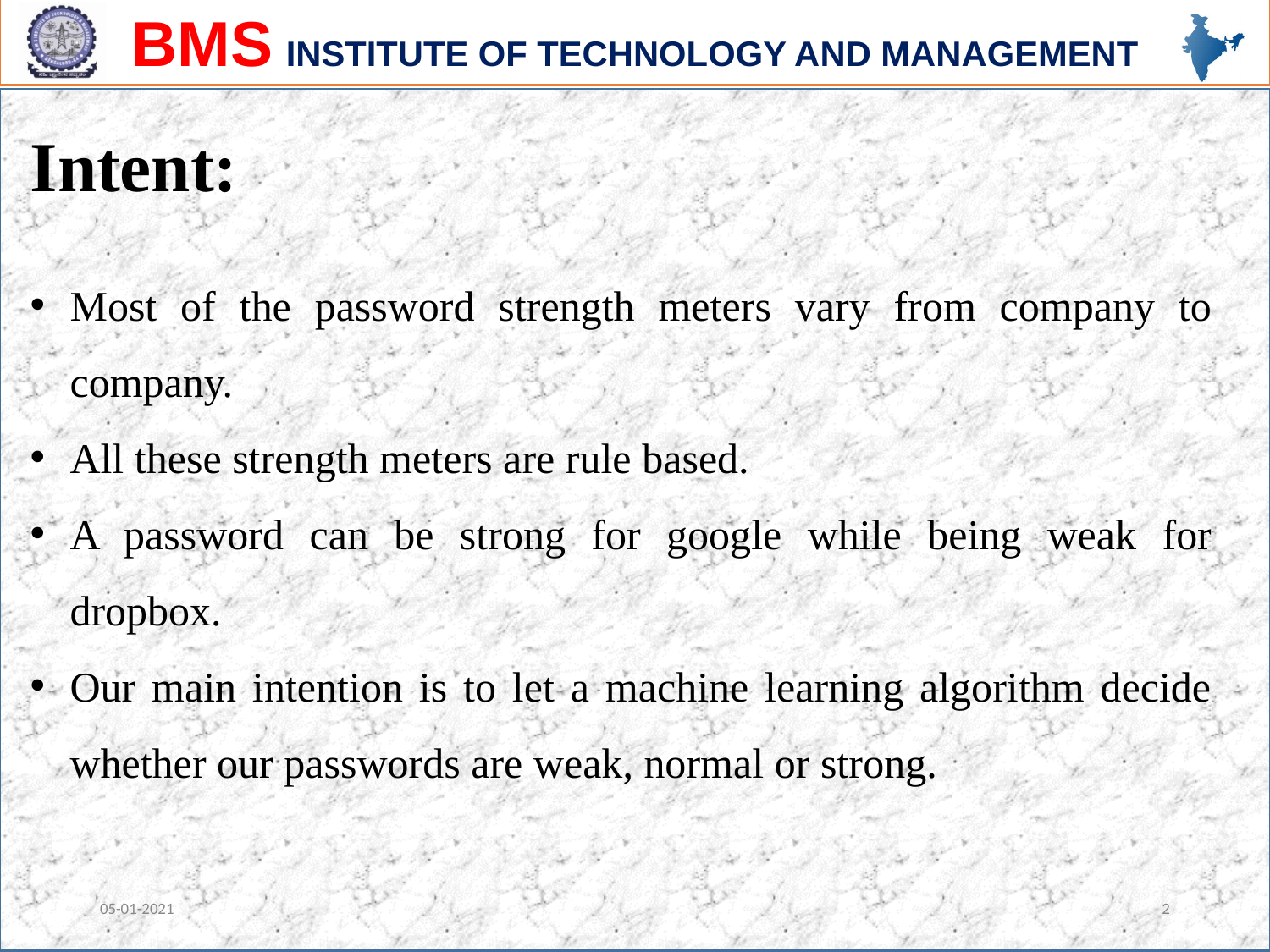

Intent:

Most of the password strength meters vary from company to company.
All these strength meters are rule based.
A password can be strong for google while being weak for dropbox.
Our main intention is to let a machine learning algorithm decide whether our passwords are weak, normal or strong.
05-01-2021
2